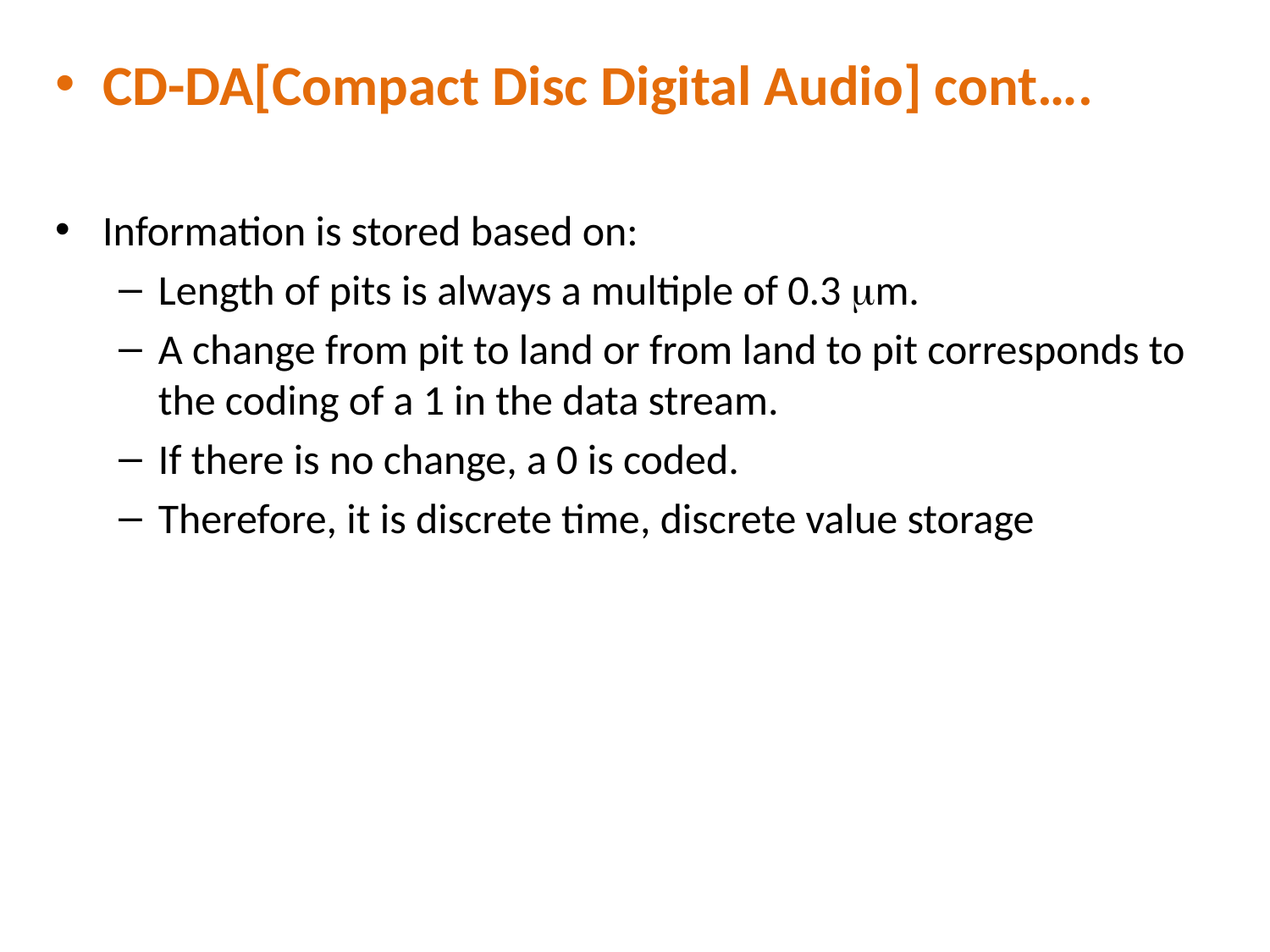

CD-DA[Compact Disc Digital Audio] cont….

Information is stored based on:
Length of pits is always a multiple of 0.3 μm.
A change from pit to land or from land to pit corresponds to the coding of a 1 in the data stream.
If there is no change, a 0 is coded.
Therefore, it is discrete time, discrete value storage